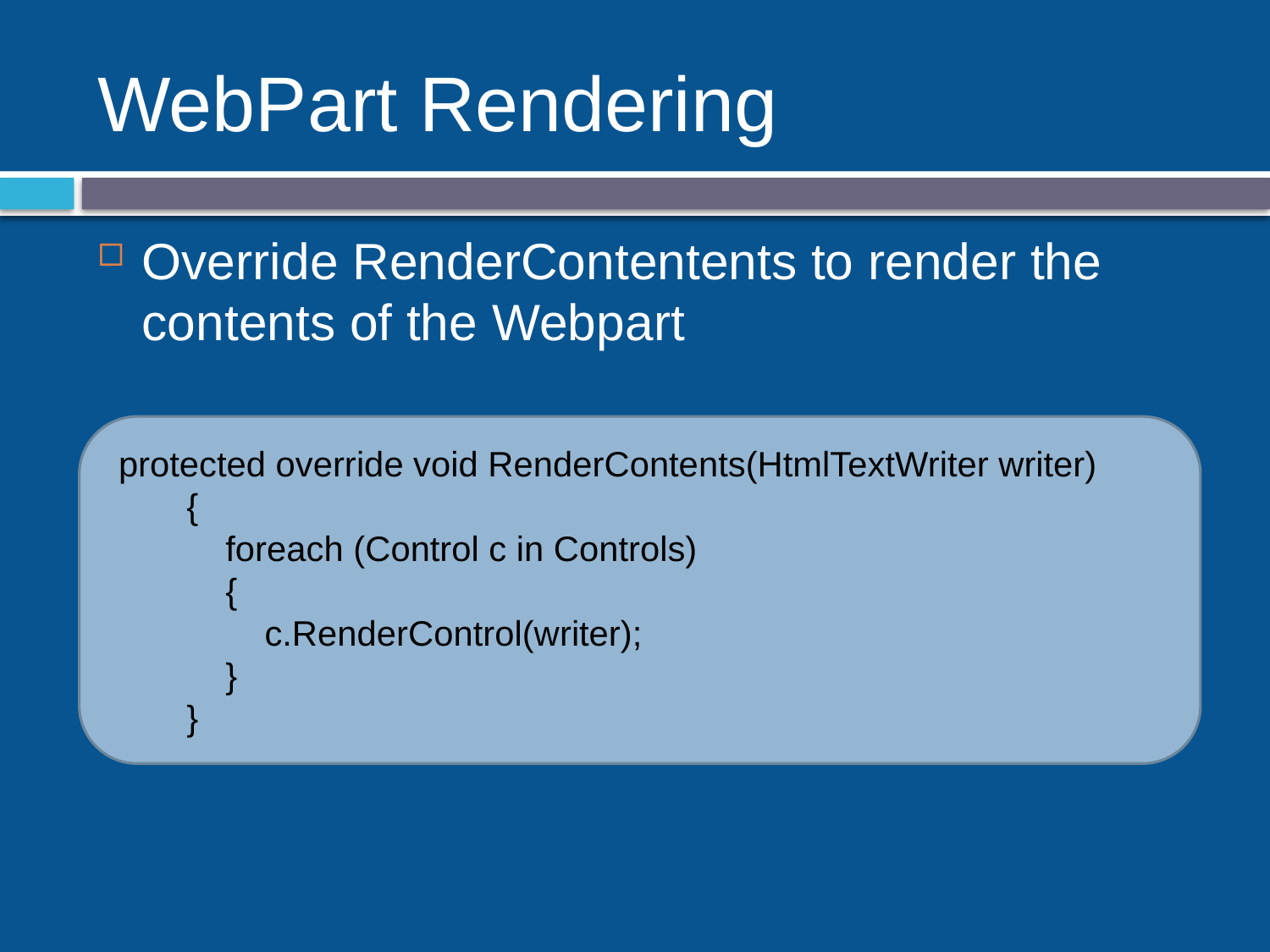

# WebPart Rendering
Override RenderContentents to render the contents of the Webpart
 protected override void RenderContents(HtmlTextWriter writer)
        {
            foreach (Control c in Controls)
            {
                c.RenderControl(writer);
            }
        }